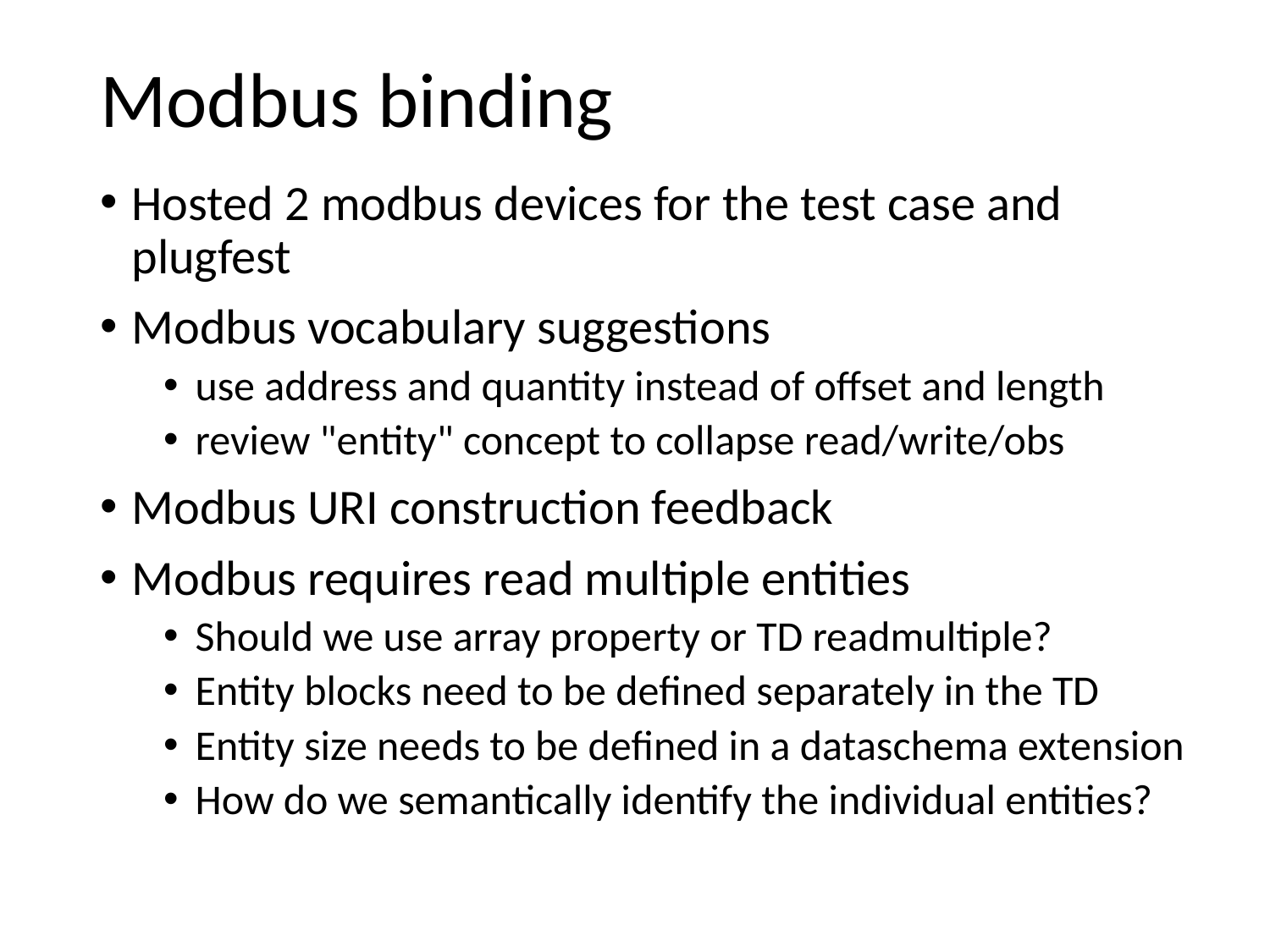

# Modbus binding
Hosted 2 modbus devices for the test case and plugfest
Modbus vocabulary suggestions
use address and quantity instead of offset and length
review "entity" concept to collapse read/write/obs
Modbus URI construction feedback
Modbus requires read multiple entities
Should we use array property or TD readmultiple?
Entity blocks need to be defined separately in the TD
Entity size needs to be defined in a dataschema extension
How do we semantically identify the individual entities?